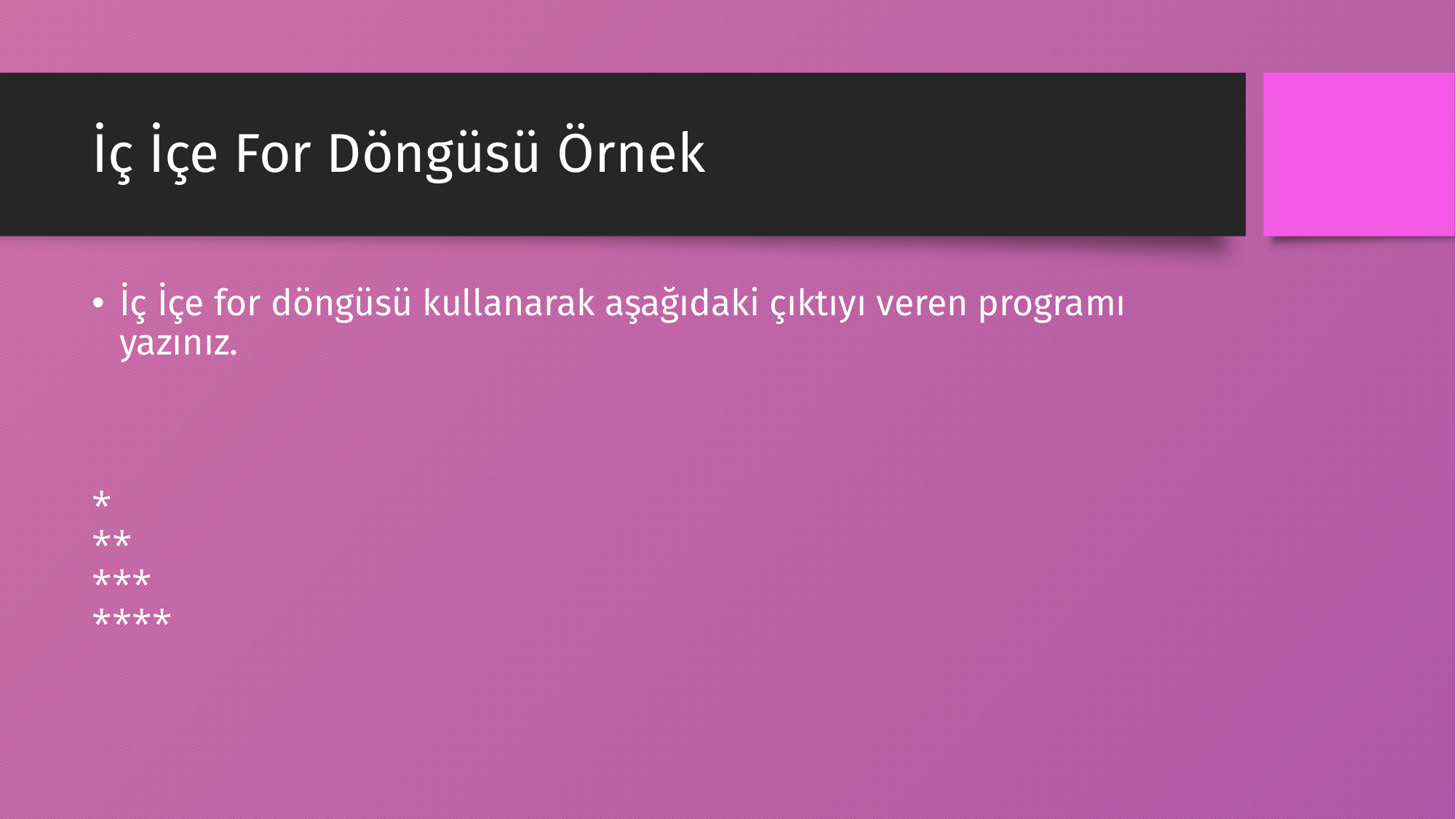

# İç İçe For Döngüsü Örnek
İç İçe for döngüsü kullanarak aşağıdaki çıktıyı veren programı yazınız.

*
**
***
****